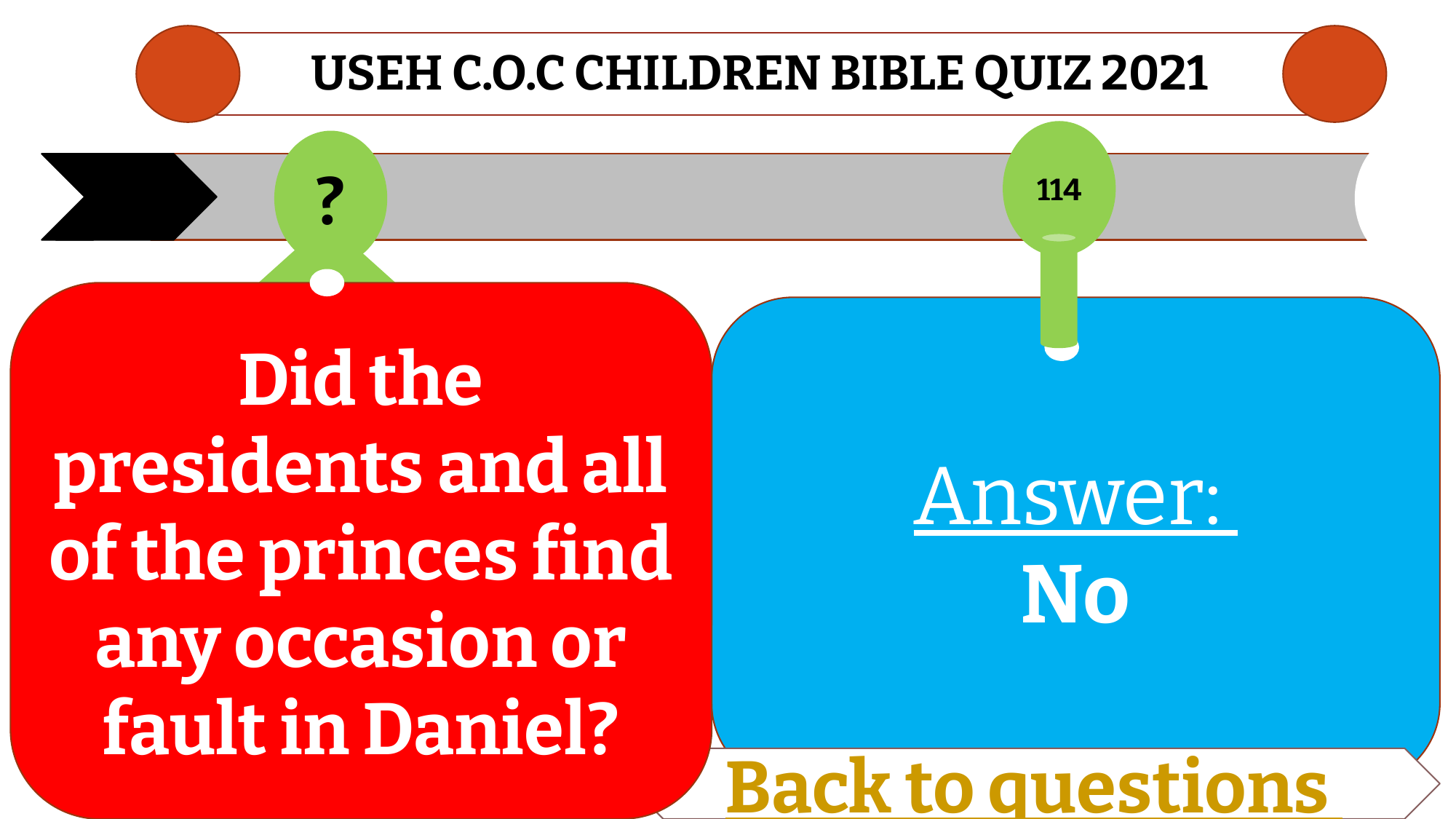

# USEH C.O.C CHILDREN Bible QUIZ 2021
114
?

Did the presidents and all of the princes find any occasion or fault in Daniel?
Answer:
No

Back to questions